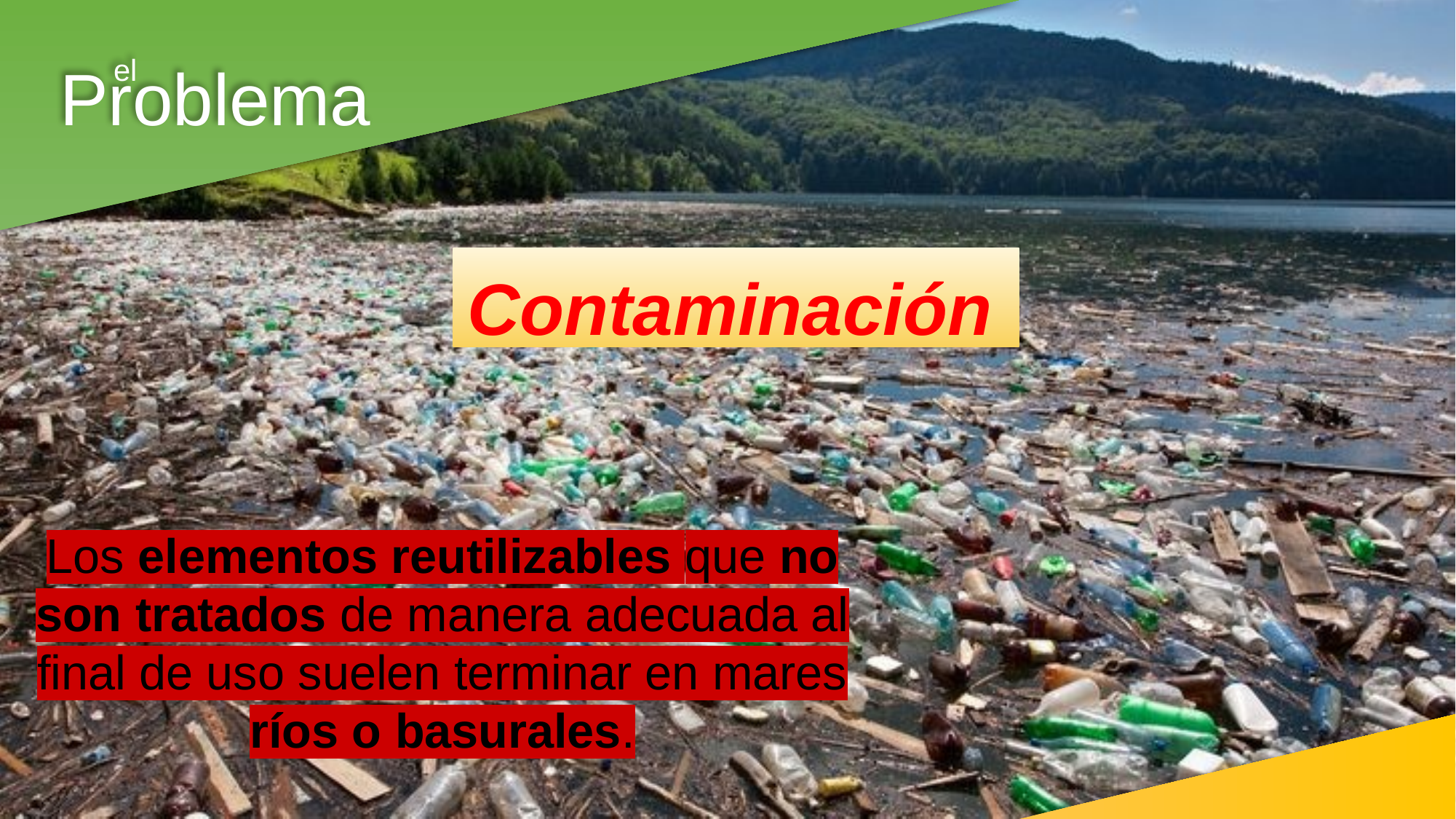

# Problema

el
Contaminación
Los elementos reutilizables que no son tratados de manera adecuada al final de uso suelen terminar en mares ríos o basurales.